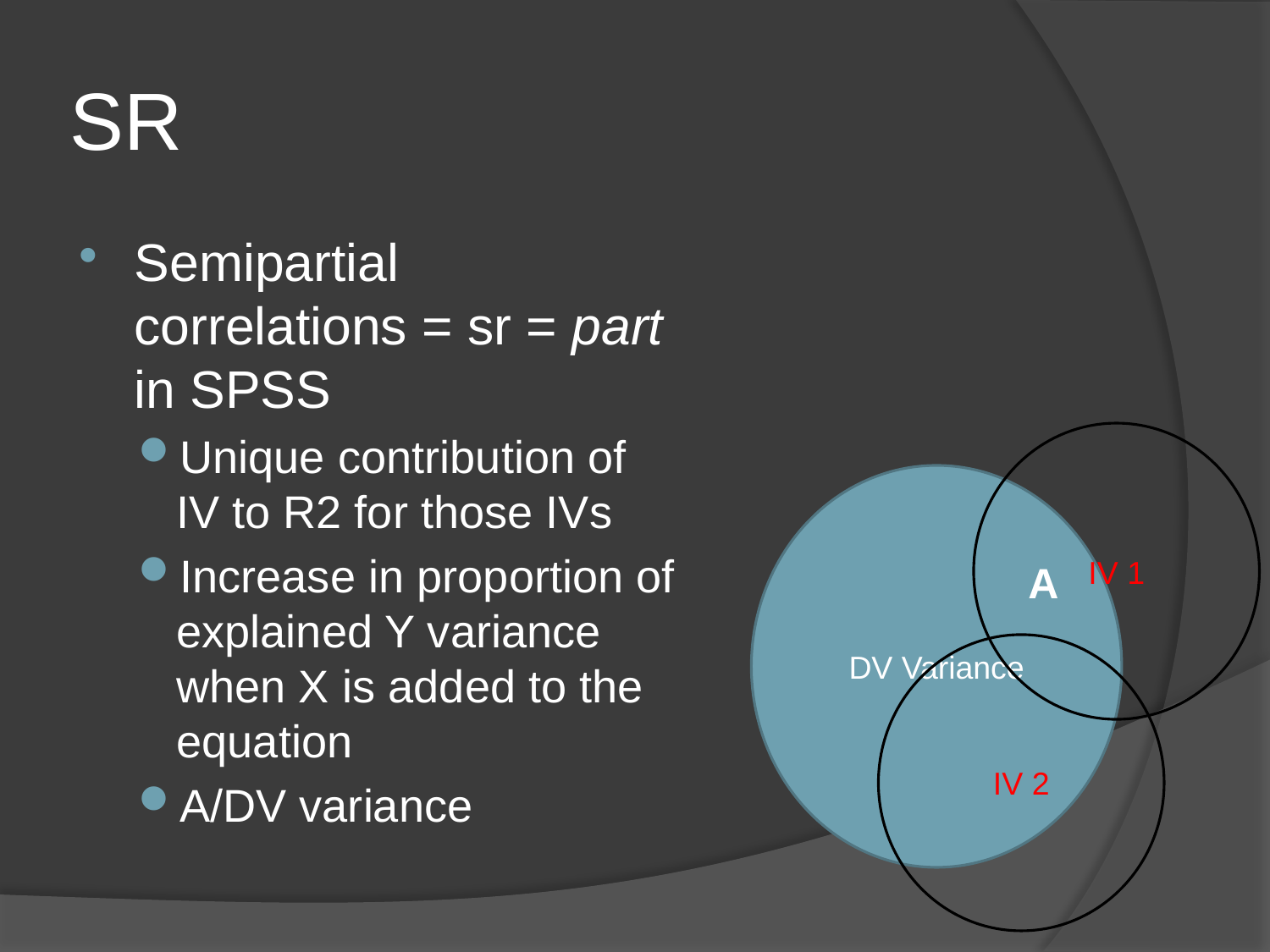

# SR
Semipartial correlations = sr = part in SPSS
Unique contribution of IV to R2 for those IVs
Increase in proportion of explained Y variance when X is added to the equation
A/DV variance

IV 1
DV Variance
A
IV 2